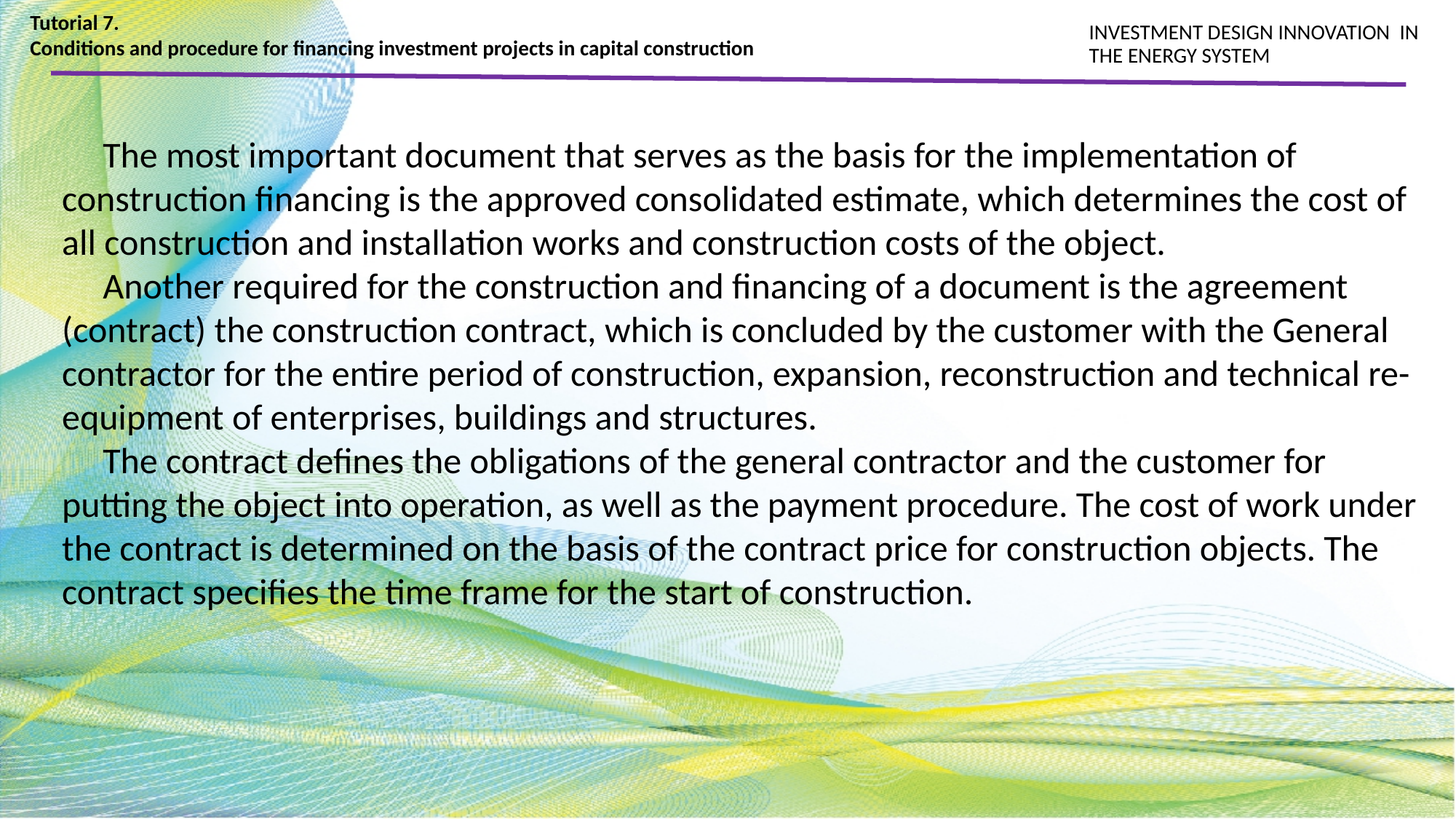

Tutorial 7.
Conditions and procedure for financing investment projects in capital construction
INVESTMENT DESIGN INNOVATION  IN
THE ENERGY SYSTEM
     The most important document that serves as the basis for the implementation of construction financing is the approved consolidated estimate, which determines the cost of all construction and installation works and construction costs of the object.
     Another required for the construction and financing of a document is the agreement (contract) the construction contract, which is concluded by the customer with the General contractor for the entire period of construction, expansion, reconstruction and technical re-equipment of enterprises, buildings and structures.
     The contract defines the obligations of the general contractor and the customer for putting the object into operation, as well as the payment procedure. The cost of work under the contract is determined on the basis of the contract price for construction objects. The contract specifies the time frame for the start of construction.